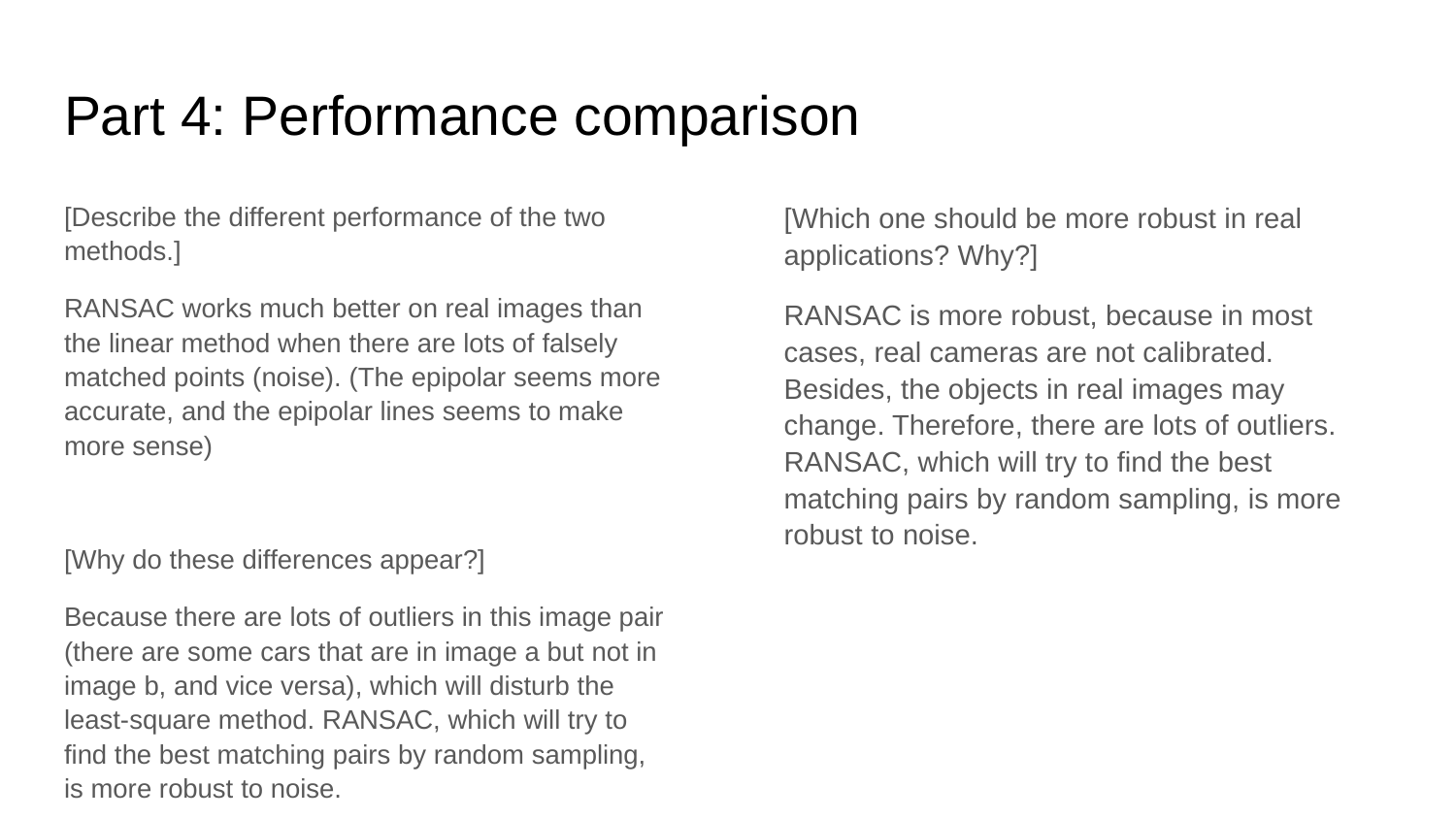

# Part 4: Performance comparison
[Describe the different performance of the two methods.]
RANSAC works much better on real images than the linear method when there are lots of falsely matched points (noise). (The epipolar seems more accurate, and the epipolar lines seems to make more sense)

[Why do these differences appear?]
Because there are lots of outliers in this image pair (there are some cars that are in image a but not in image b, and vice versa), which will disturb the least-square method. RANSAC, which will try to find the best matching pairs by random sampling, is more robust to noise.
[Which one should be more robust in real applications? Why?]
RANSAC is more robust, because in most cases, real cameras are not calibrated. Besides, the objects in real images may change. Therefore, there are lots of outliers. RANSAC, which will try to find the best matching pairs by random sampling, is more robust to noise.